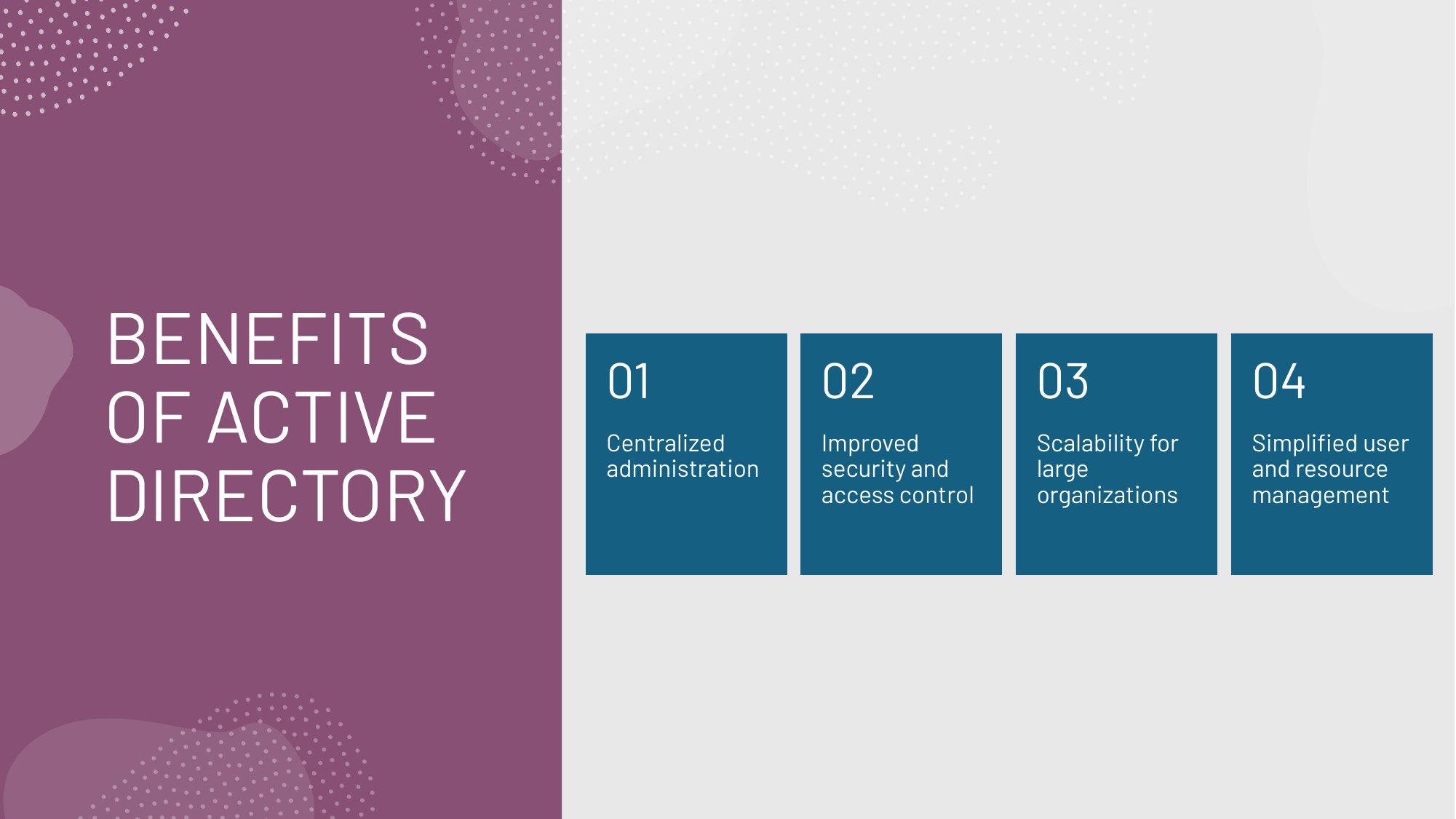

Centralized administration
01
Improved security and access control
02
Scalability for large organizations
03
Simplified user and resource management
04
Benefits of Active Directory